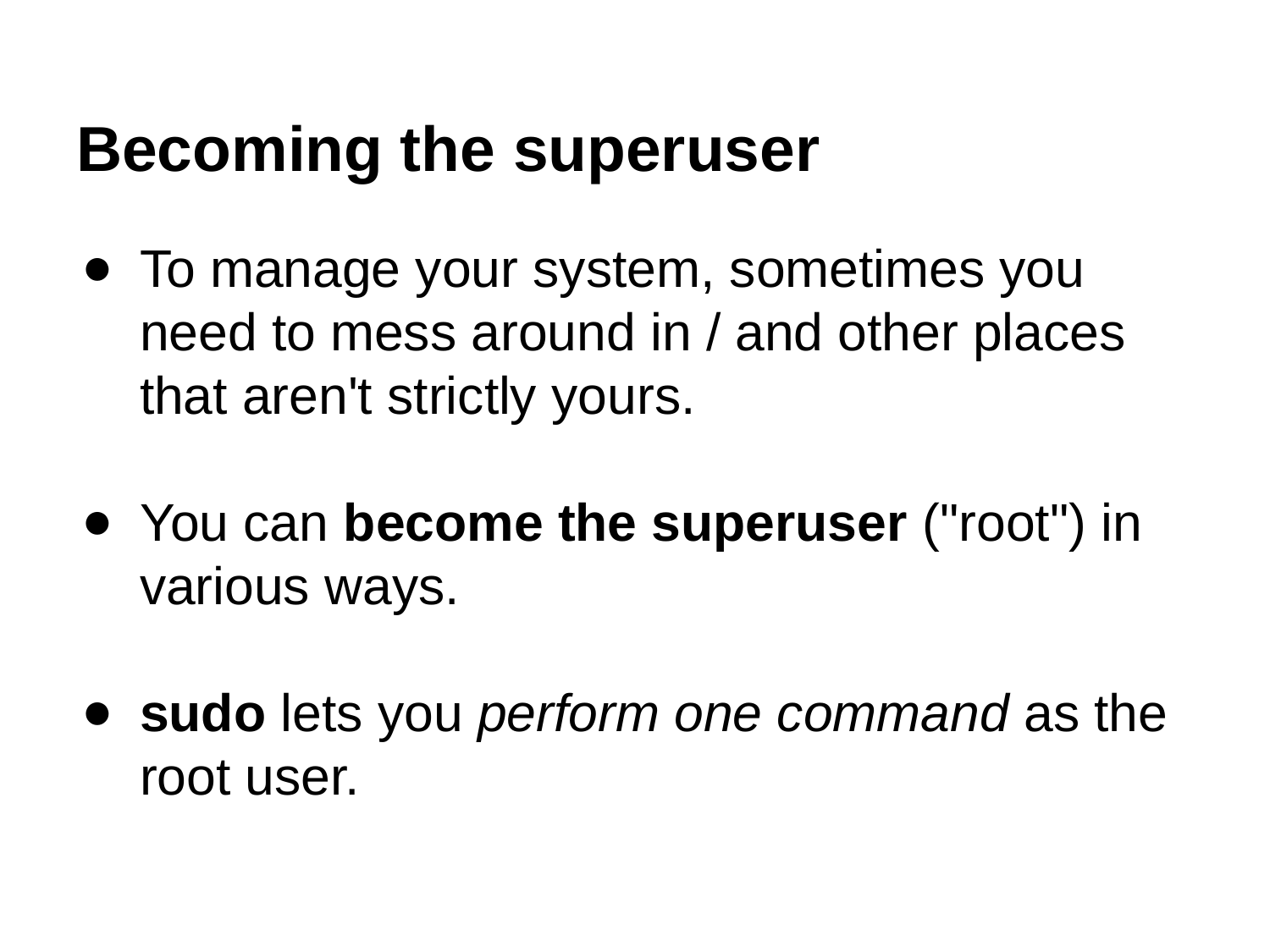

# Becoming the superuser
To manage your system, sometimes you need to mess around in / and other places that aren't strictly yours.
You can become the superuser ("root") in various ways.
sudo lets you perform one command as the root user.